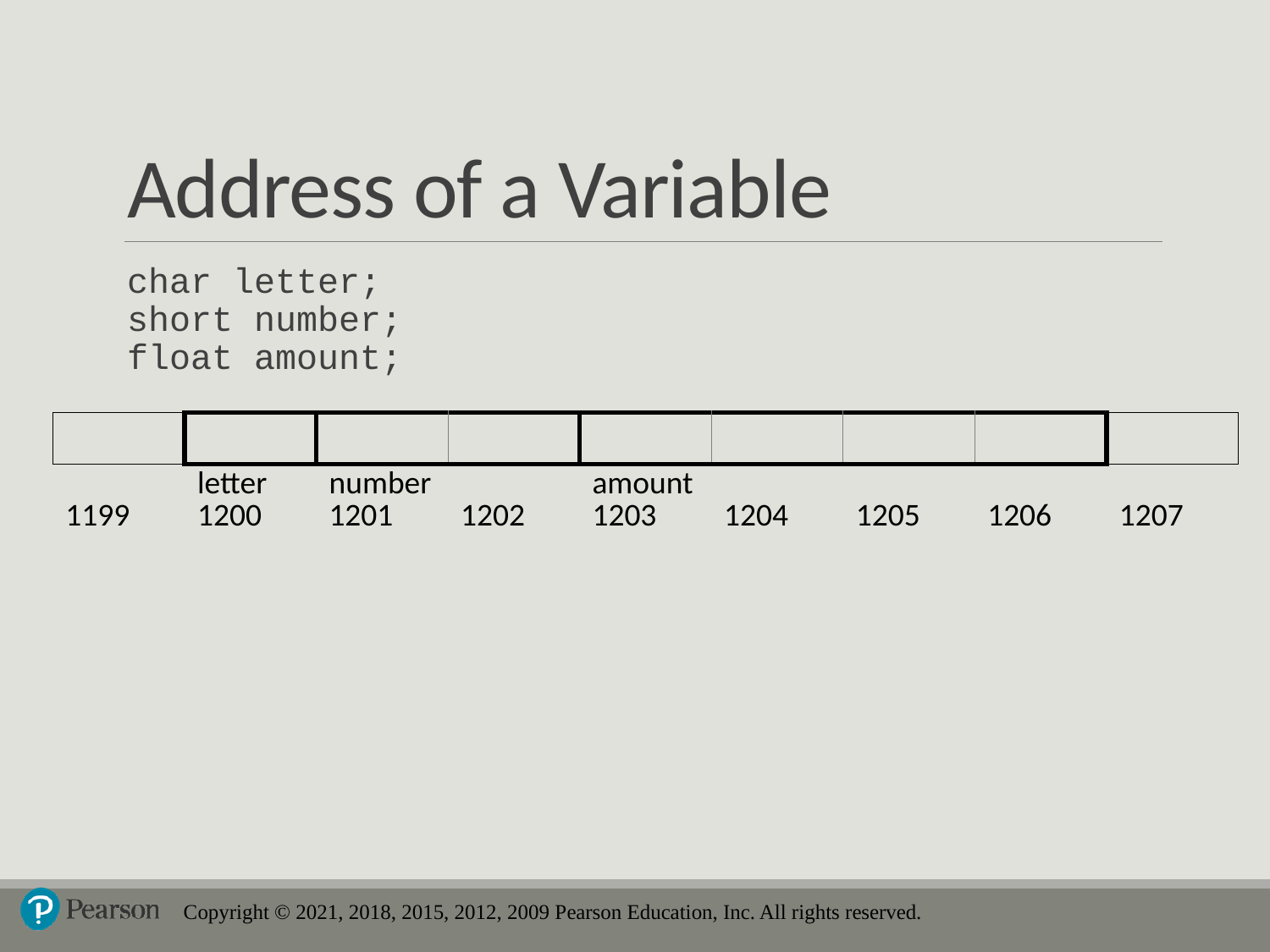

# Address of a Variable
char letter;
short number;
float amount;
|  |  |  |  |  |  |  |  |  |
| --- | --- | --- | --- | --- | --- | --- | --- | --- |
| 1199 | letter 1200 | number 1201 | 1202 | amount 1203 | 1204 | 1205 | 1206 | 1207 |